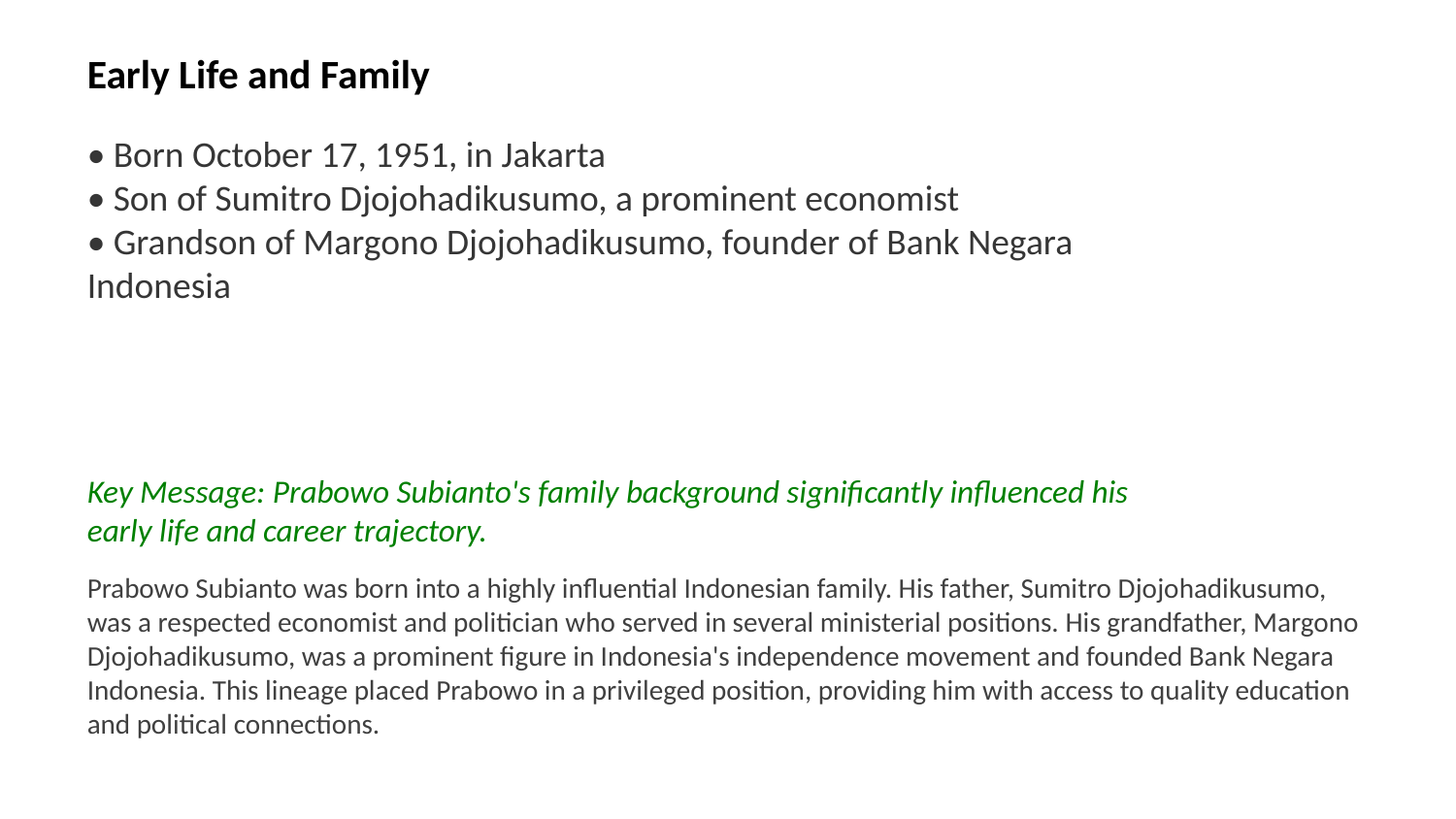

Early Life and Family
• Born October 17, 1951, in Jakarta
• Son of Sumitro Djojohadikusumo, a prominent economist
• Grandson of Margono Djojohadikusumo, founder of Bank Negara Indonesia
Key Message: Prabowo Subianto's family background significantly influenced his early life and career trajectory.
Prabowo Subianto was born into a highly influential Indonesian family. His father, Sumitro Djojohadikusumo, was a respected economist and politician who served in several ministerial positions. His grandfather, Margono Djojohadikusumo, was a prominent figure in Indonesia's independence movement and founded Bank Negara Indonesia. This lineage placed Prabowo in a privileged position, providing him with access to quality education and political connections.
Images: Prabowo Subianto young, Sumitro Djojohadikusumo, Margono Djojohadikusumo, family portrait